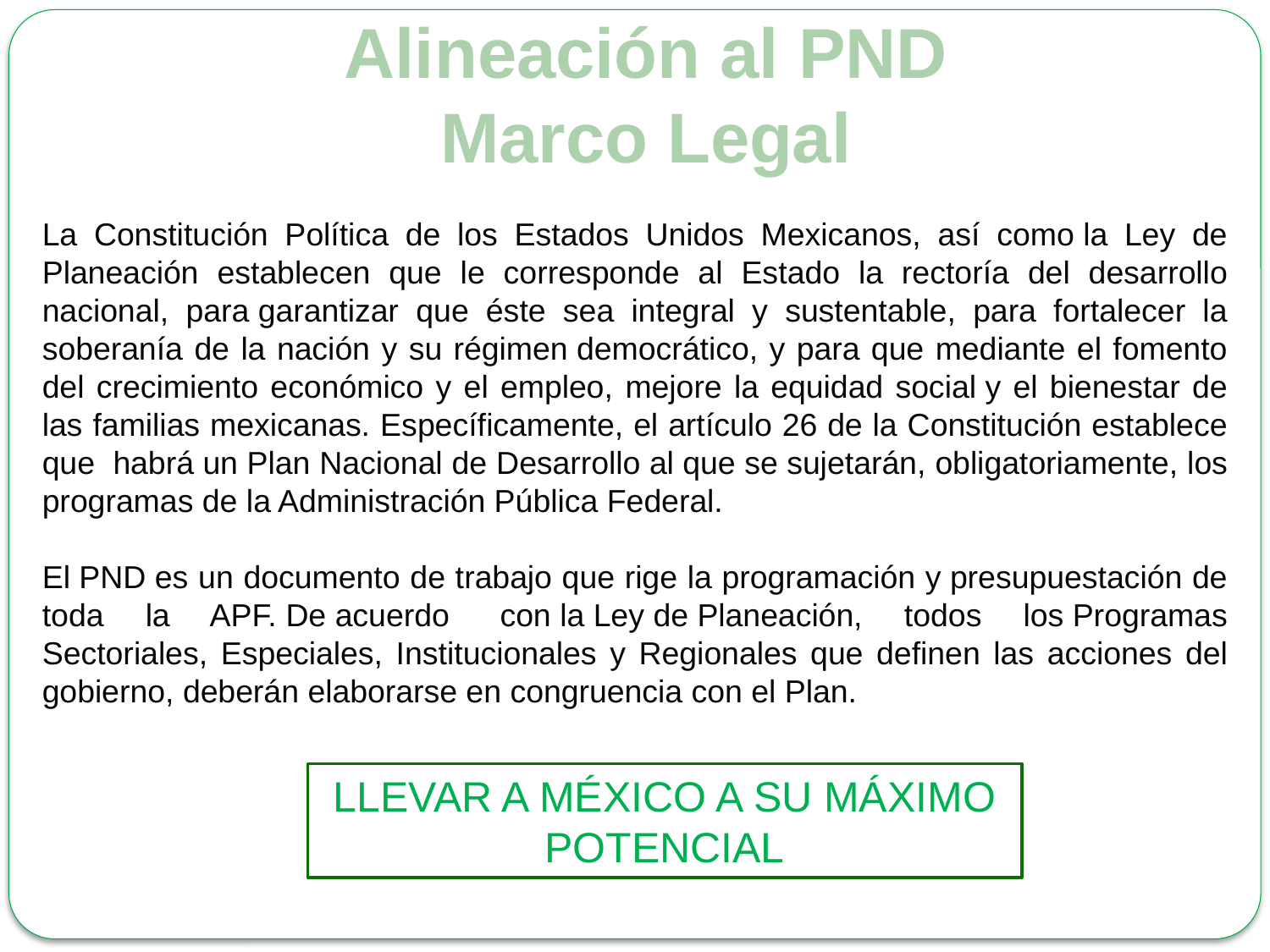

# Alineación al PND Marco Legal
La Constitución Política de los Estados Unidos Mexicanos, así como la Ley de Planeación establecen que le corresponde al Estado la rectoría del desarrollo nacional, para garantizar que éste sea integral y sustentable, para fortalecer la soberanía de la nación y su régimen democrático, y para que mediante el fomento del crecimiento económico y el empleo, mejore la equidad social y el bienestar de las familias mexicanas. Específicamente, el artículo 26 de la Constitución establece que  habrá un Plan Nacional de Desarrollo al que se sujetarán, obligatoriamente, los programas de la Administración Pública Federal.

El PND es un documento de trabajo que rige la programación y presupuestación de toda la APF. De acuerdo  con la Ley de Planeación, todos los Programas Sectoriales, Especiales, Institucionales y Regionales que definen las acciones del gobierno, deberán elaborarse en congruencia con el Plan.

LLEVAR A MÉXICO A SU MÁXIMO POTENCIAL